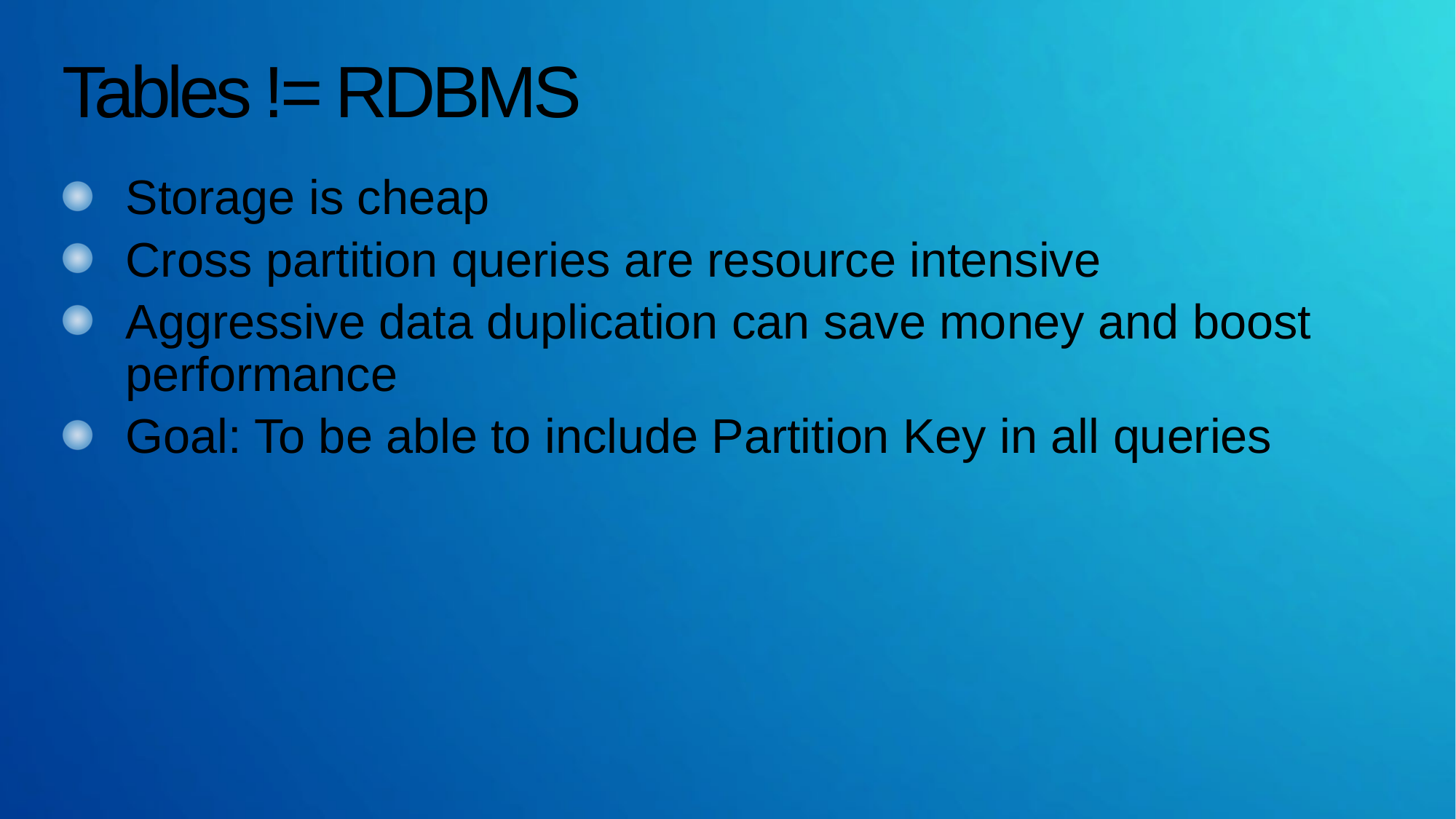

# Tables != RDBMS
Storage is cheap
Cross partition queries are resource intensive
Aggressive data duplication can save money and boost performance
Goal: To be able to include Partition Key in all queries